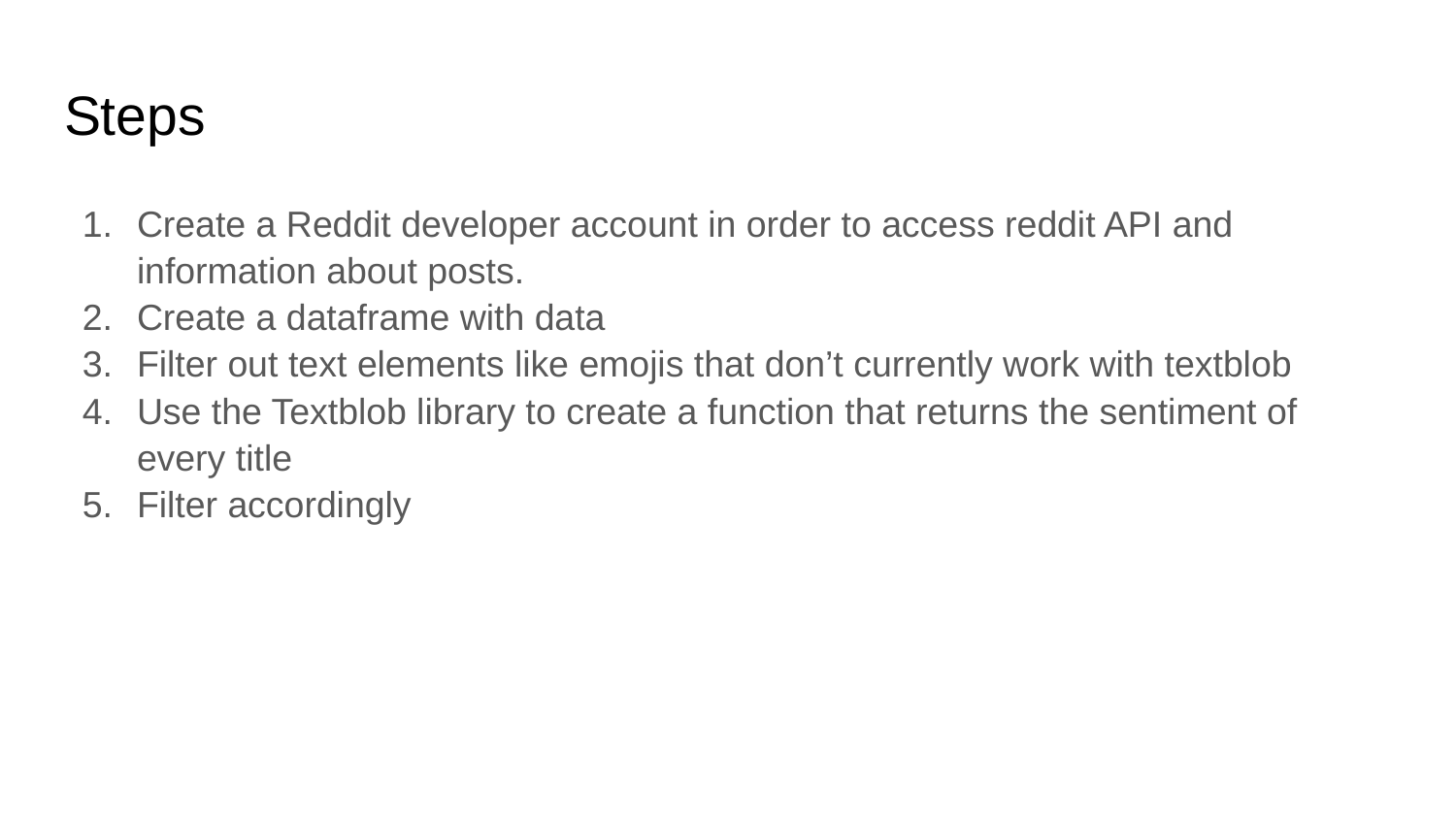

# Steps
Create a Reddit developer account in order to access reddit API and information about posts.
Create a dataframe with data
Filter out text elements like emojis that don’t currently work with textblob
Use the Textblob library to create a function that returns the sentiment of every title
Filter accordingly